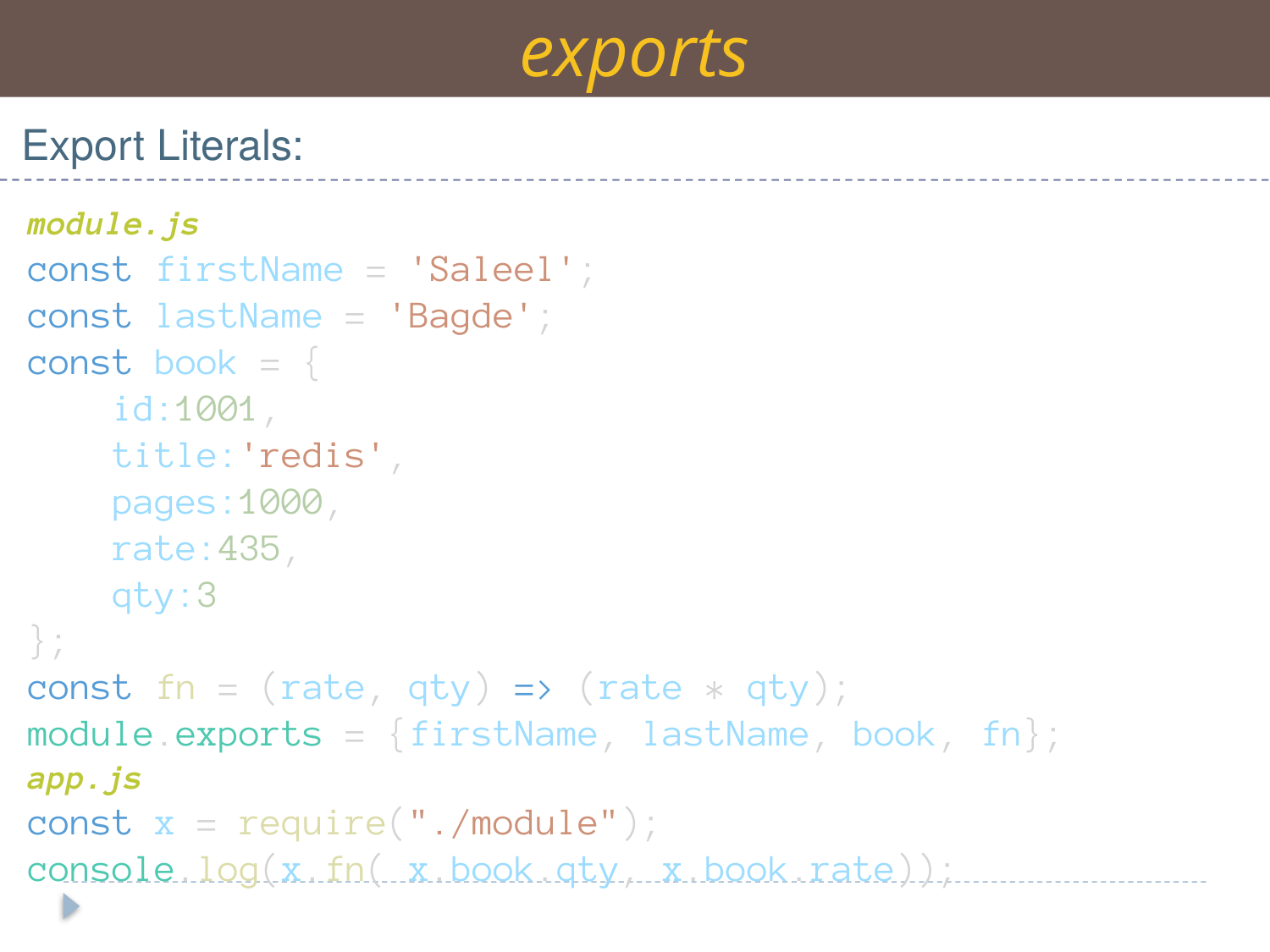

exports
Export Literals:
module.js
const firstName = 'Saleel';
const lastName = 'Bagde';
const book = {
    id:1001,
    title:'redis',
    pages:1000,
    rate:435,
    qty:3
};
const fn = (rate, qty) => (rate * qty);
module.exports = {firstName, lastName, book, fn};
app.js
const x = require("./module");
console.log(x.fn( x.book.qty, x.book.rate));